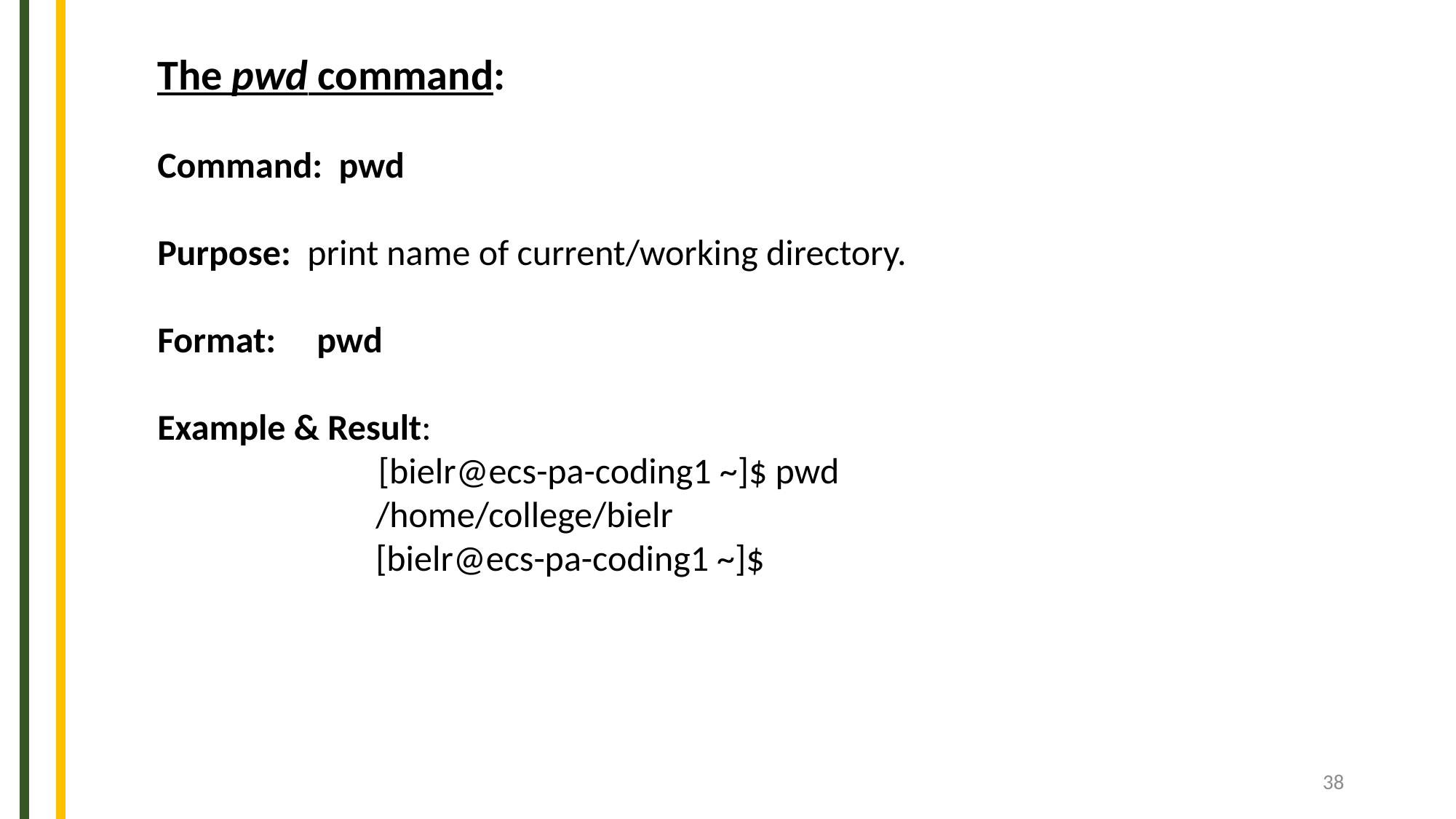

The pwd command:

Command:  pwd

Purpose:  print name of current/working directory.

Format:     pwd

Example & Result:
                           [bielr@ecs-pa-coding1 ~]$ pwd
		/home/college/bielr
		[bielr@ecs-pa-coding1 ~]$

38